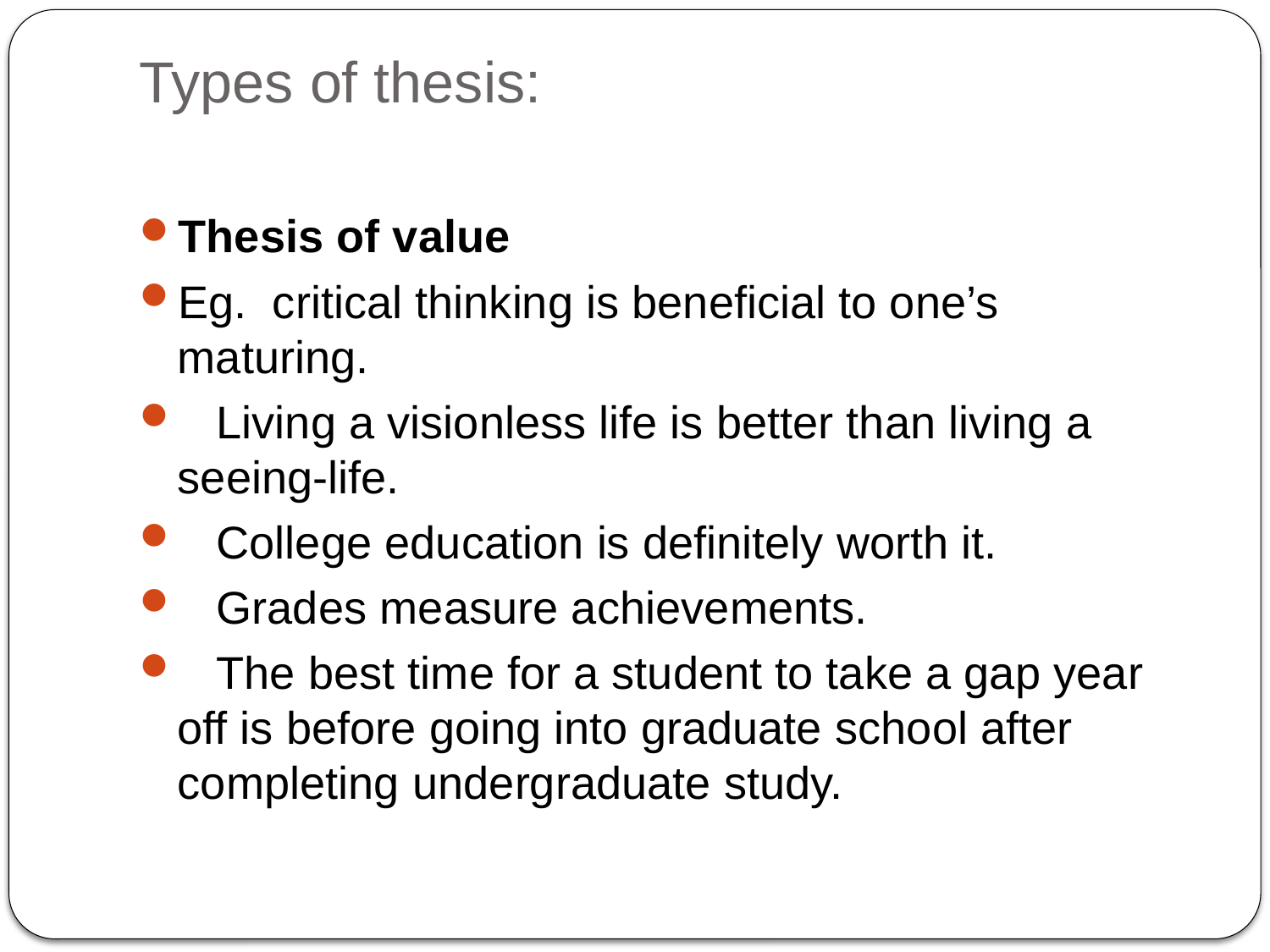

# Types of thesis:
Thesis of value
Eg.  critical thinking is beneficial to one’s maturing.
   Living a visionless life is better than living a seeing-life.
   College education is definitely worth it.
   Grades measure achievements.
   The best time for a student to take a gap year off is before going into graduate school after completing undergraduate study.